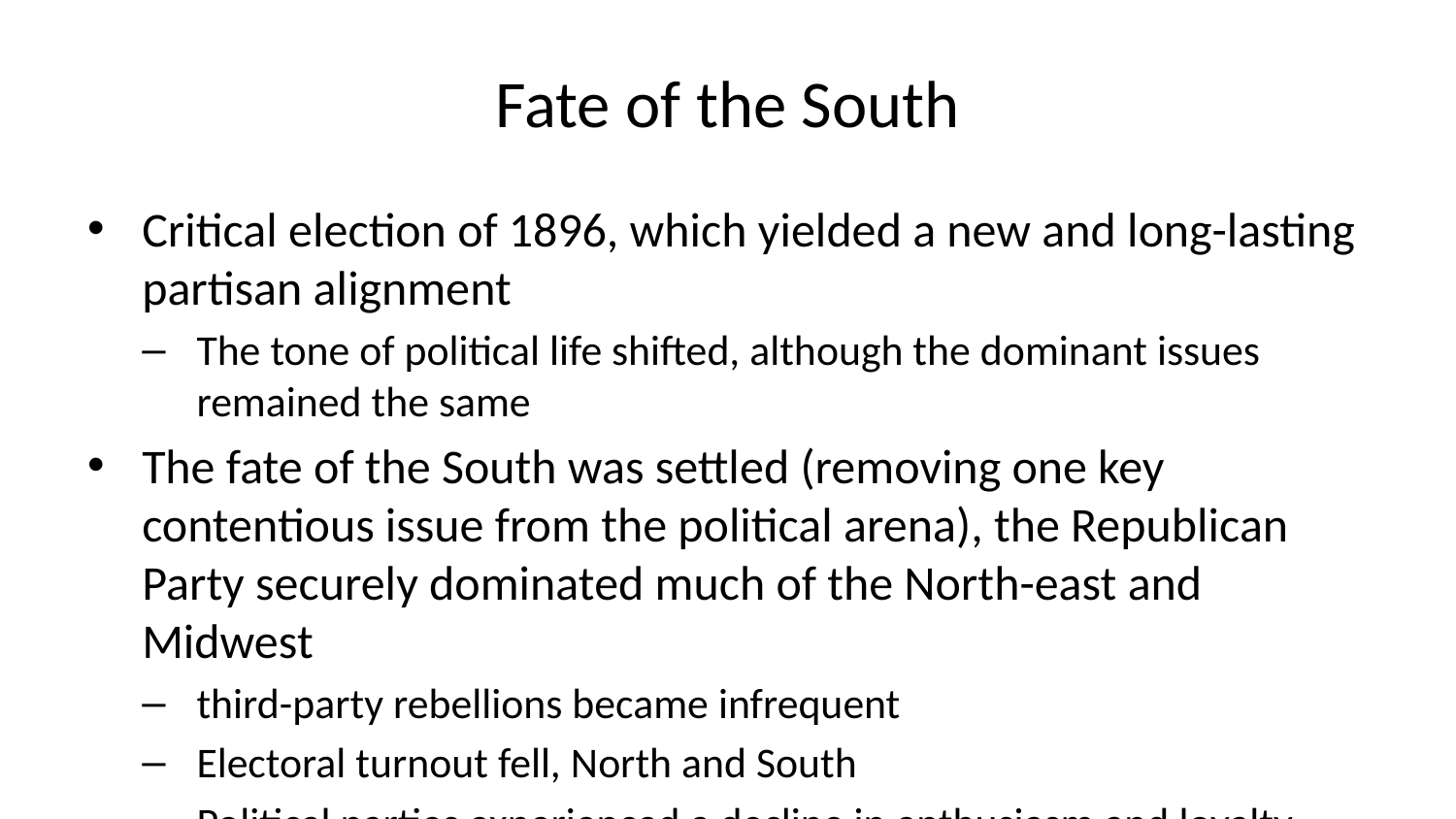

# Fate of the South
Critical election of 1896, which yielded a new and long-lasting partisan alignment
The tone of political life shifted, although the dominant issues remained the same
The fate of the South was settled (removing one key contentious issue from the political arena), the Republican Party securely dominated much of the North-east and Midwest
third-party rebellions became infrequent
Electoral turnout fell, North and South
Political parties experienced a decline in enthusiasm and loyalty